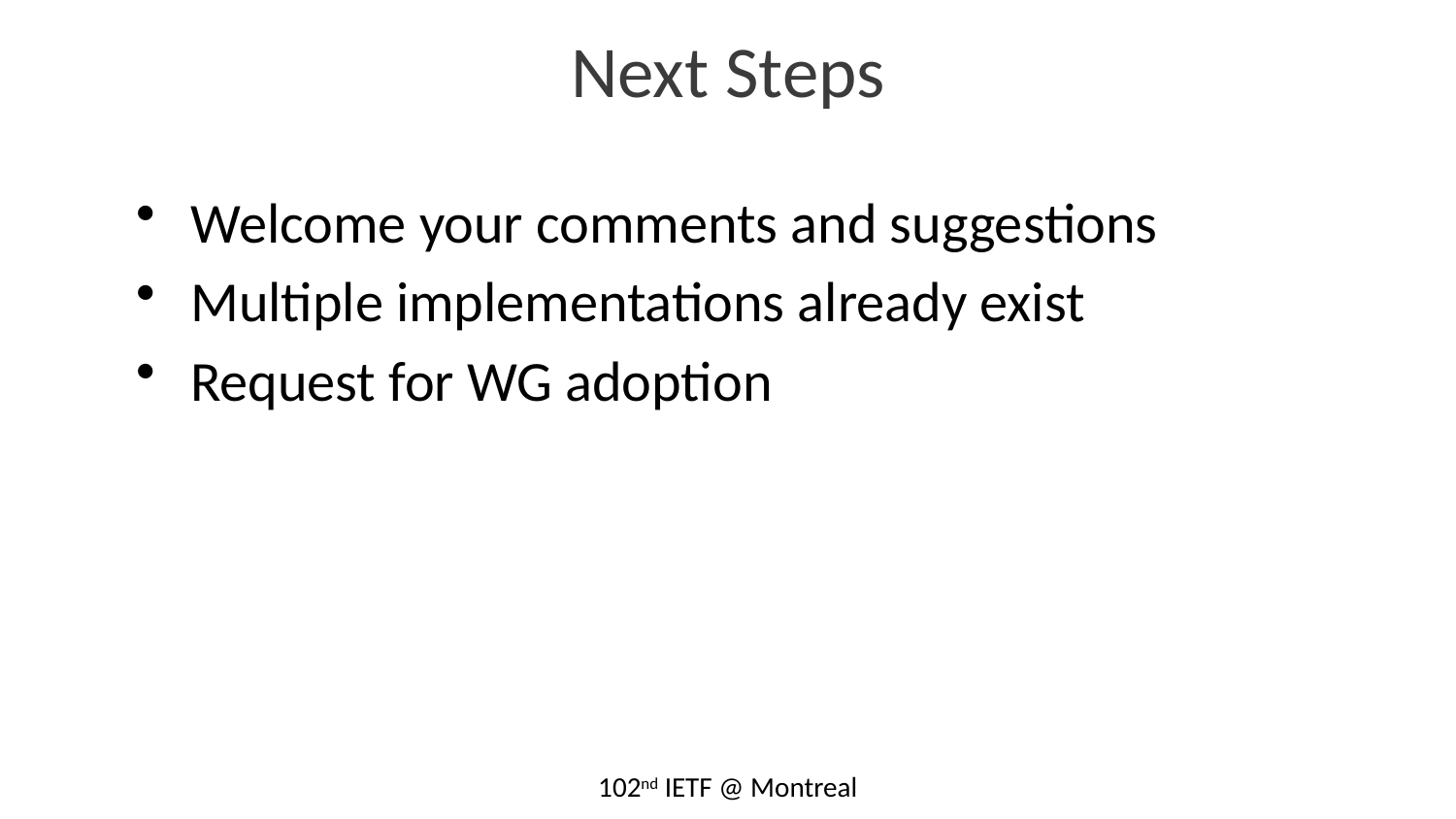

# Next Steps
Welcome your comments and suggestions
Multiple implementations already exist
Request for WG adoption

102nd IETF @ Montreal